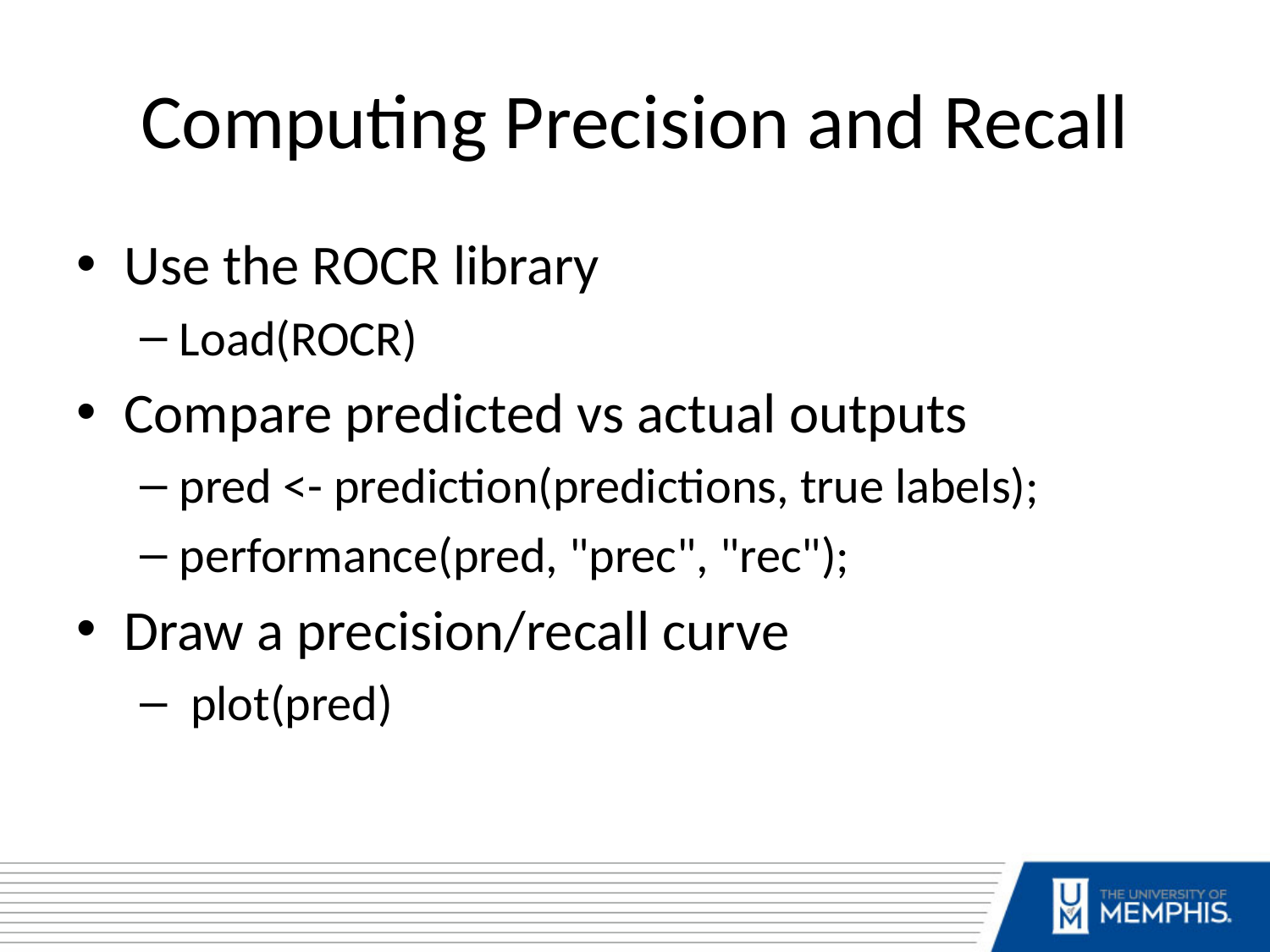

# Computing Precision and Recall
Use the ROCR library
Load(ROCR)
Compare predicted vs actual outputs
pred <- prediction(predictions, true labels);
performance(pred, "prec", "rec");
Draw a precision/recall curve
 plot(pred)